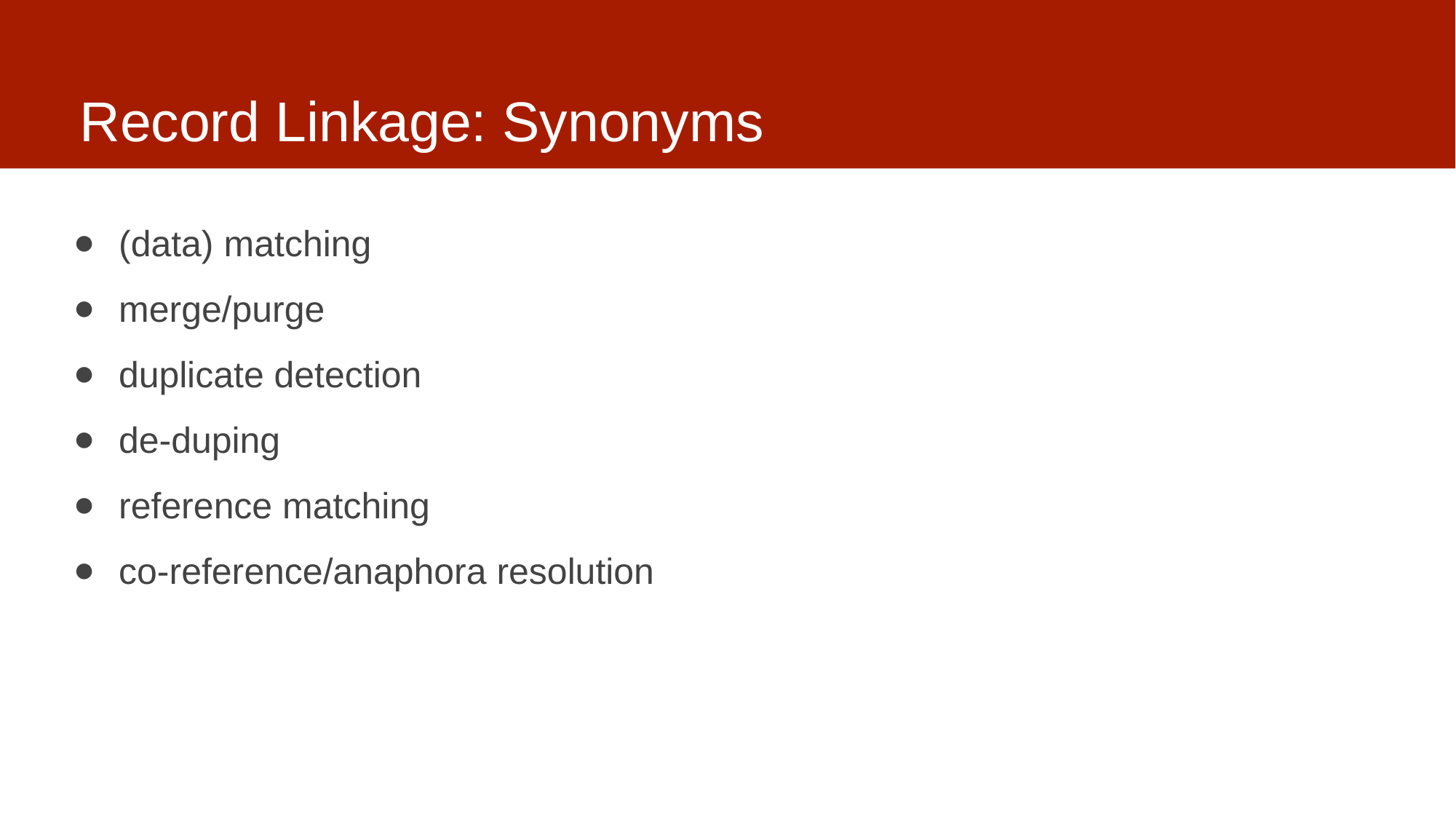

# Record Linkage: Synonyms
(data) matching
merge/purge
duplicate detection
de-duping
reference matching
co-reference/anaphora resolution